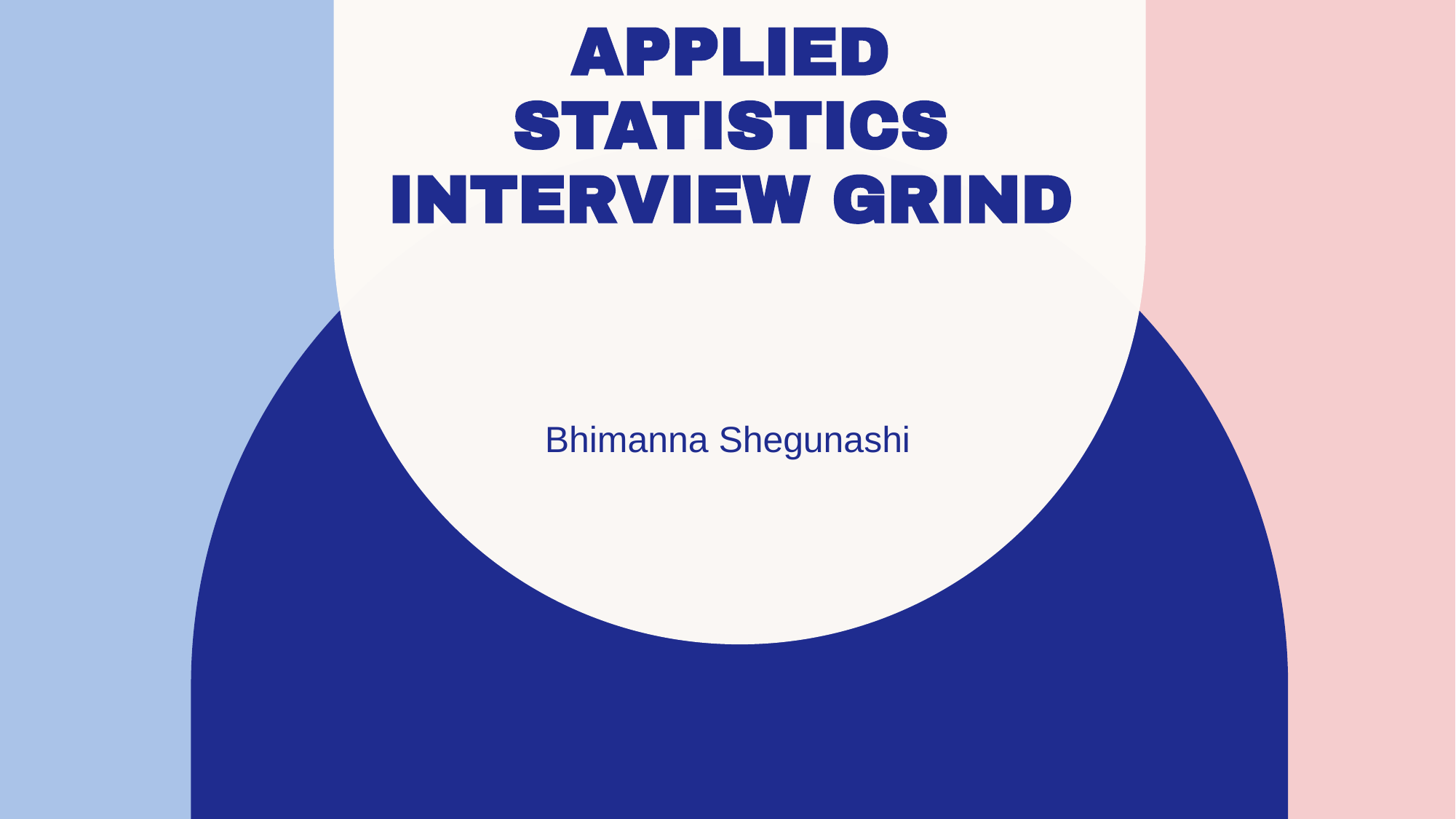

# Applied Statistics Interview Grind
Bhimanna Shegunashi